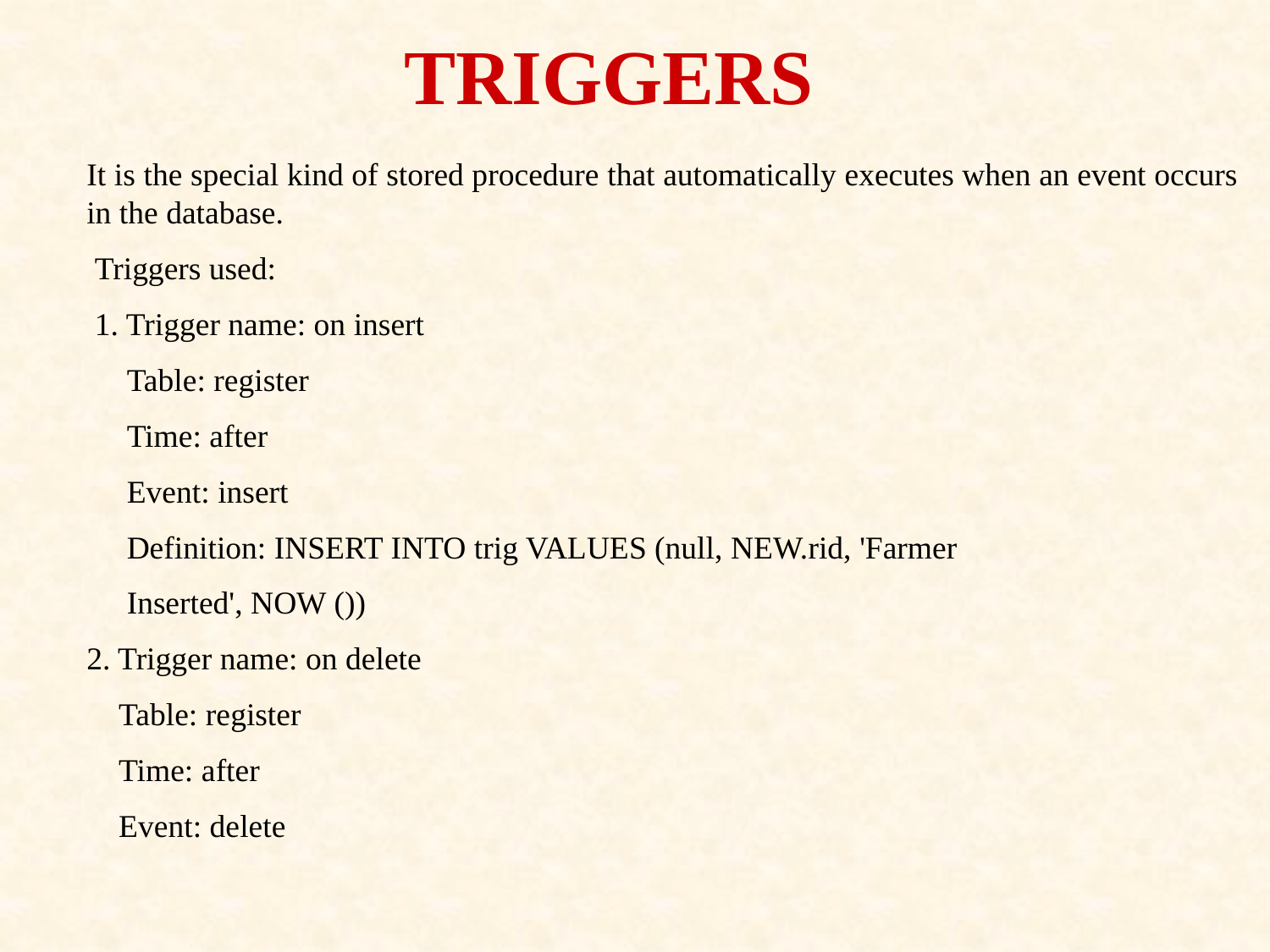

TRIGGERS
It is the special kind of stored procedure that automatically executes when an event occurs in the database.
 Triggers used:
 1. Trigger name: on insert
     Table: register
     Time: after
     Event: insert
     Definition: INSERT INTO trig VALUES (null, NEW.rid, 'Farmer
     Inserted', NOW ())
2. Trigger name: on delete
    Table: register
    Time: after
    Event: delete